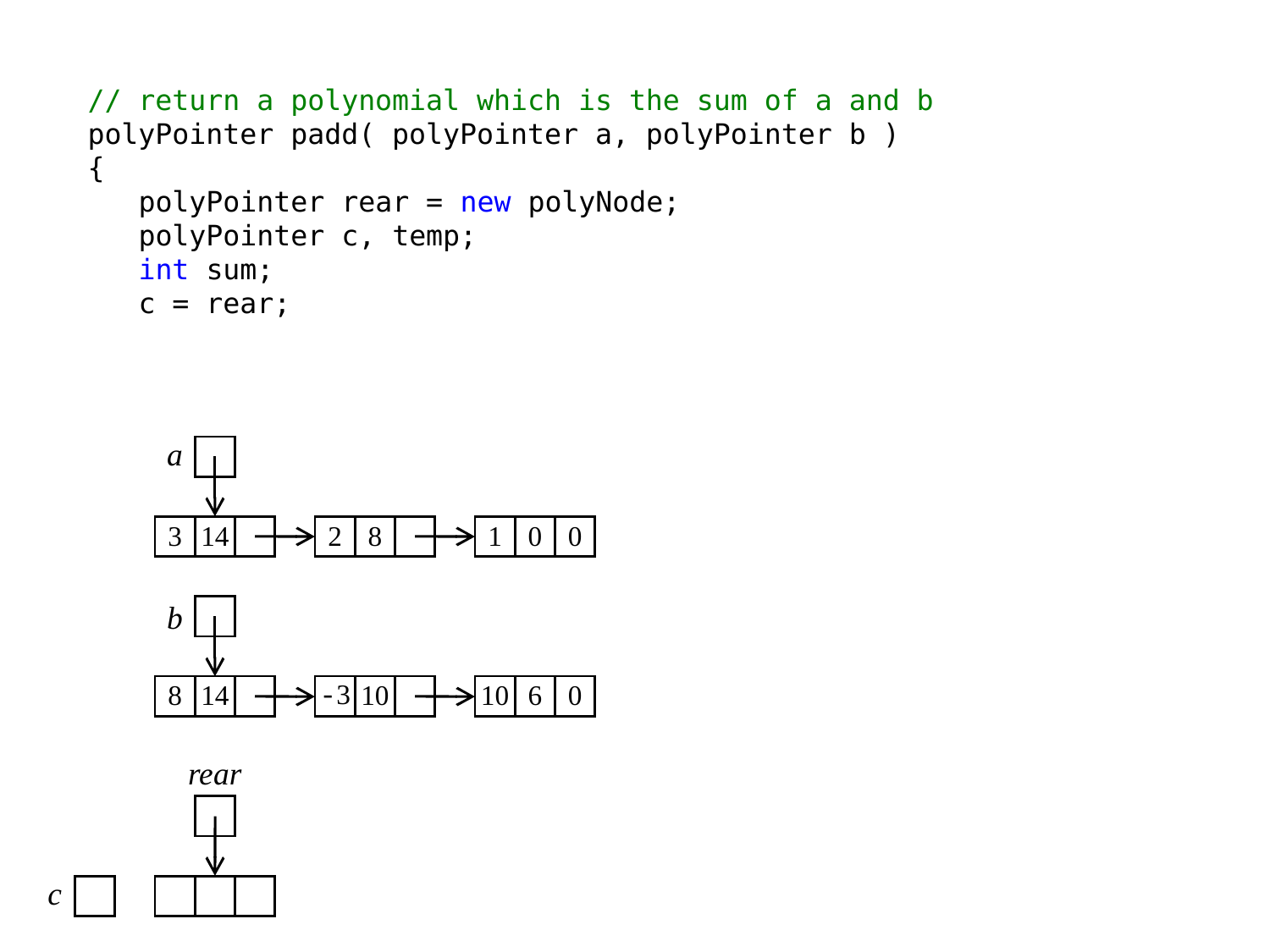

// return a polynomial which is the sum of a and b
polyPointer padd( polyPointer a, polyPointer b )
{
   polyPointer rear = new polyNode;
   polyPointer c, temp;
   int sum;
   c = rear;
a
|  |
| --- |
| 3 | 14 |  |  | 2 | 8 |  |  | 1 | 0 | 0 |
| --- | --- | --- | --- | --- | --- | --- | --- | --- | --- | --- |
b
|  |
| --- |
| 8 | 14 |  |  | -3 | 10 |  |  | 10 | 6 | 0 |
| --- | --- | --- | --- | --- | --- | --- | --- | --- | --- | --- |
rear
|  |
| --- |
c
|  |
| --- |
|  |  |  |
| --- | --- | --- |